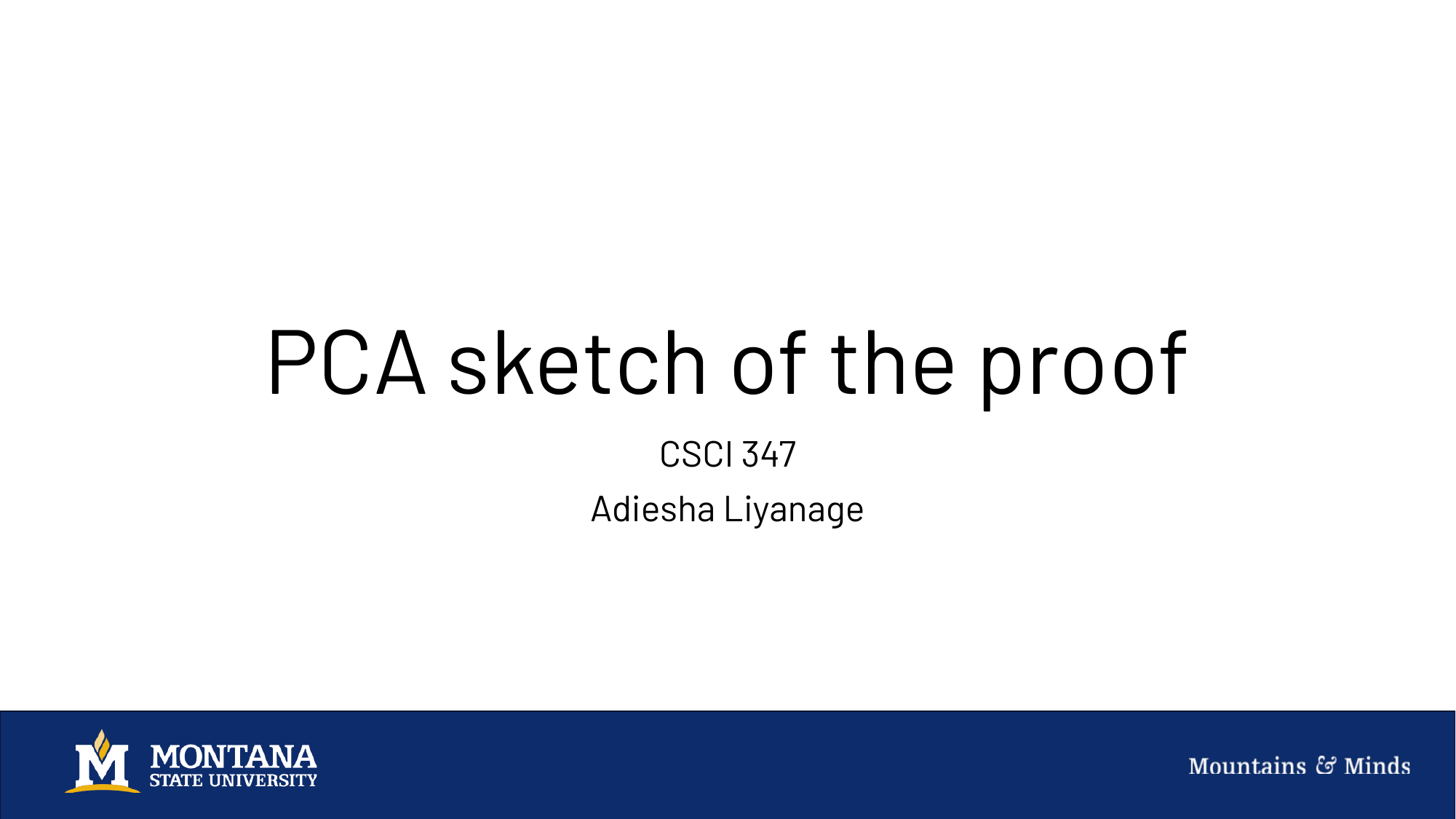

# PCA sketch of the proof
CSCI 347
Adiesha Liyanage